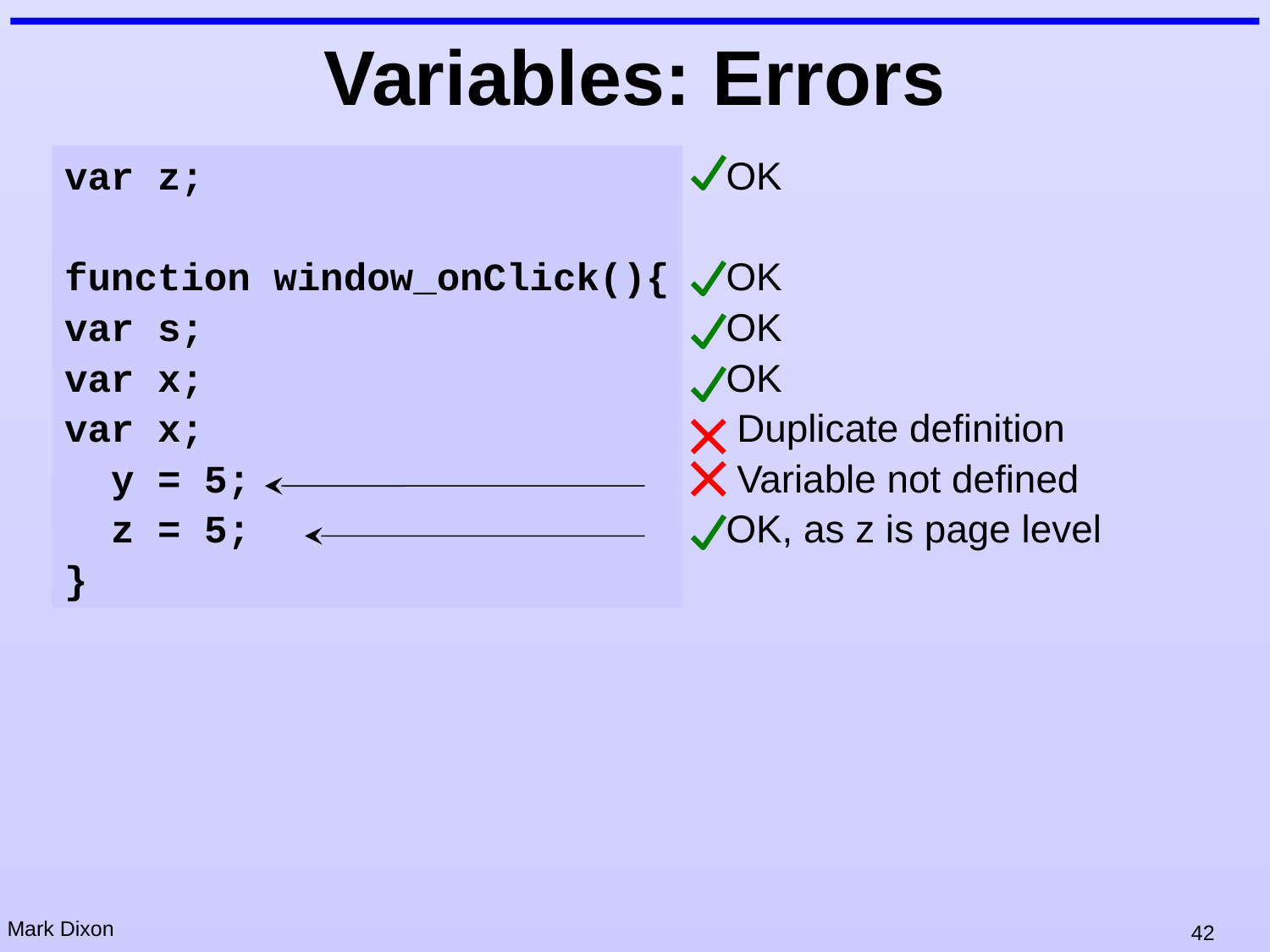

# Variables: Errors
var z;

function window_onClick(){
var s;
var x;
var x;
  y = 5;
  z = 5;
}
OK

OK
OK
OK
 Duplicate definition
 Variable not defined
OK, as z is page level